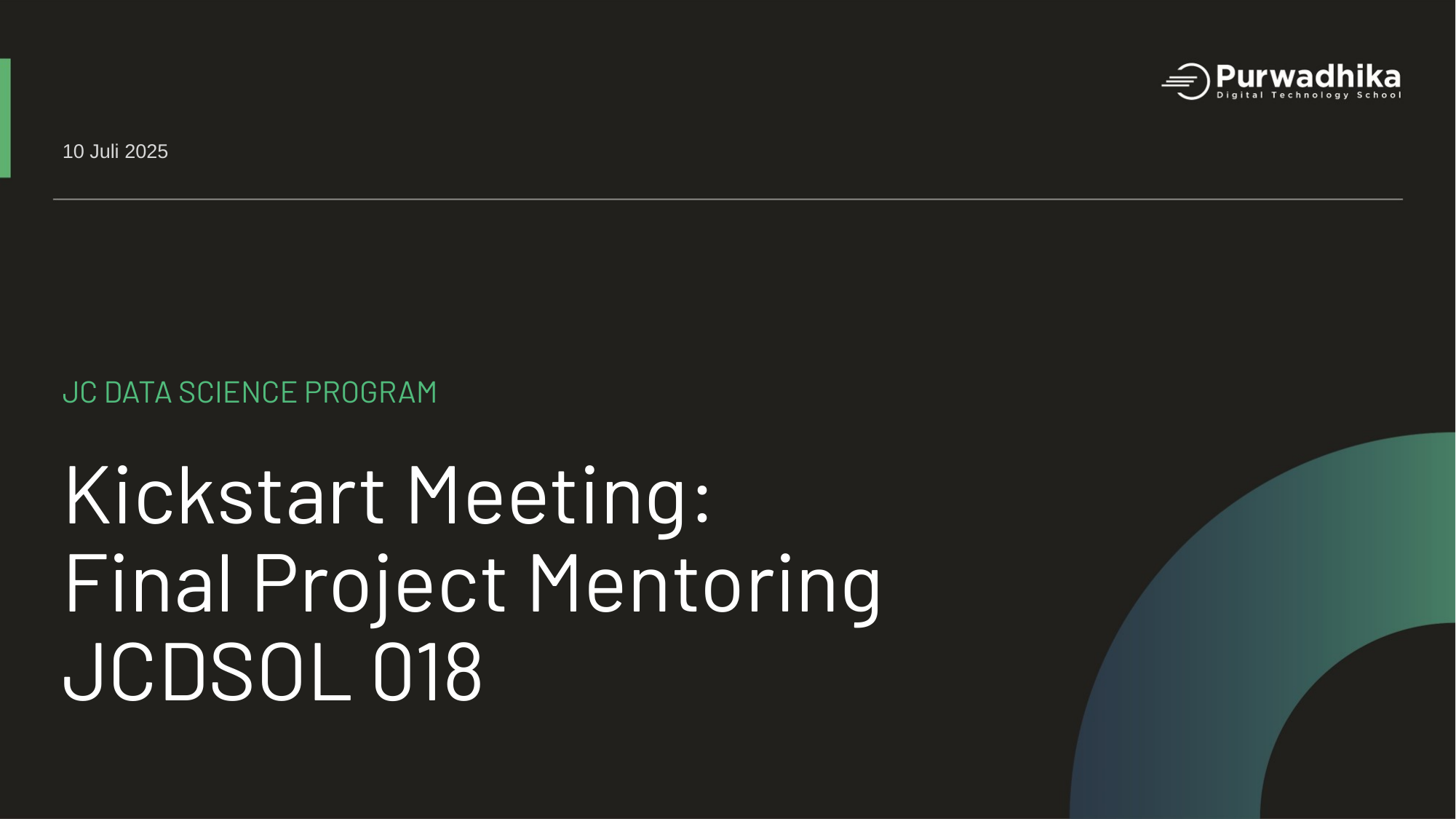

10 Juli 2025
JC DATA SCIENCE PROGRAM
# Kickstart Meeting: Final Project Mentoring
JCDSOL 018